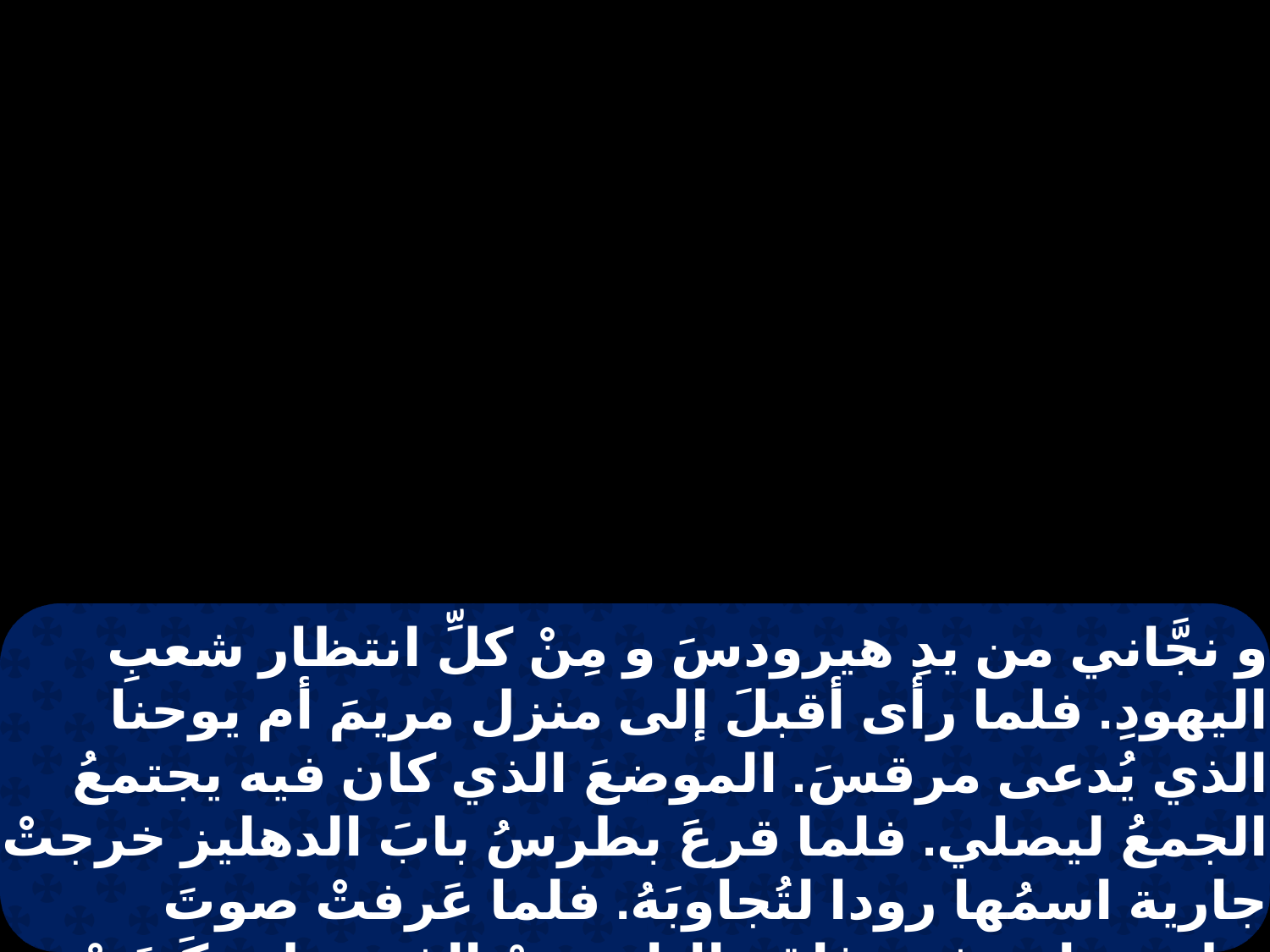

و نجَّاني من يدِ هيرودسَ و مِنْ كلِّ انتظار شعبِ اليهودِ. فلما رأى أقبلَ إلى منزل مريمَ أم يوحنا الذي يُدعى مرقسَ. الموضعَ الذي كان فيه يجتمعُ الجمعُ ليصلي. فلما قرعَ بطرسُ بابَ الدهليز خرجتْ جارية اسمُها رودا لتُجاوبَهُ. فلما عَرفتْ صوتَ بطرسَ لم تفتح غلقة البابِ مِنْ الفرح بل رَكَضَتْ إلى داخل و أخبرتْ أنَّ بطرسَ واقفٌ على البابِ فقالوا لها أنتِ تهذين.